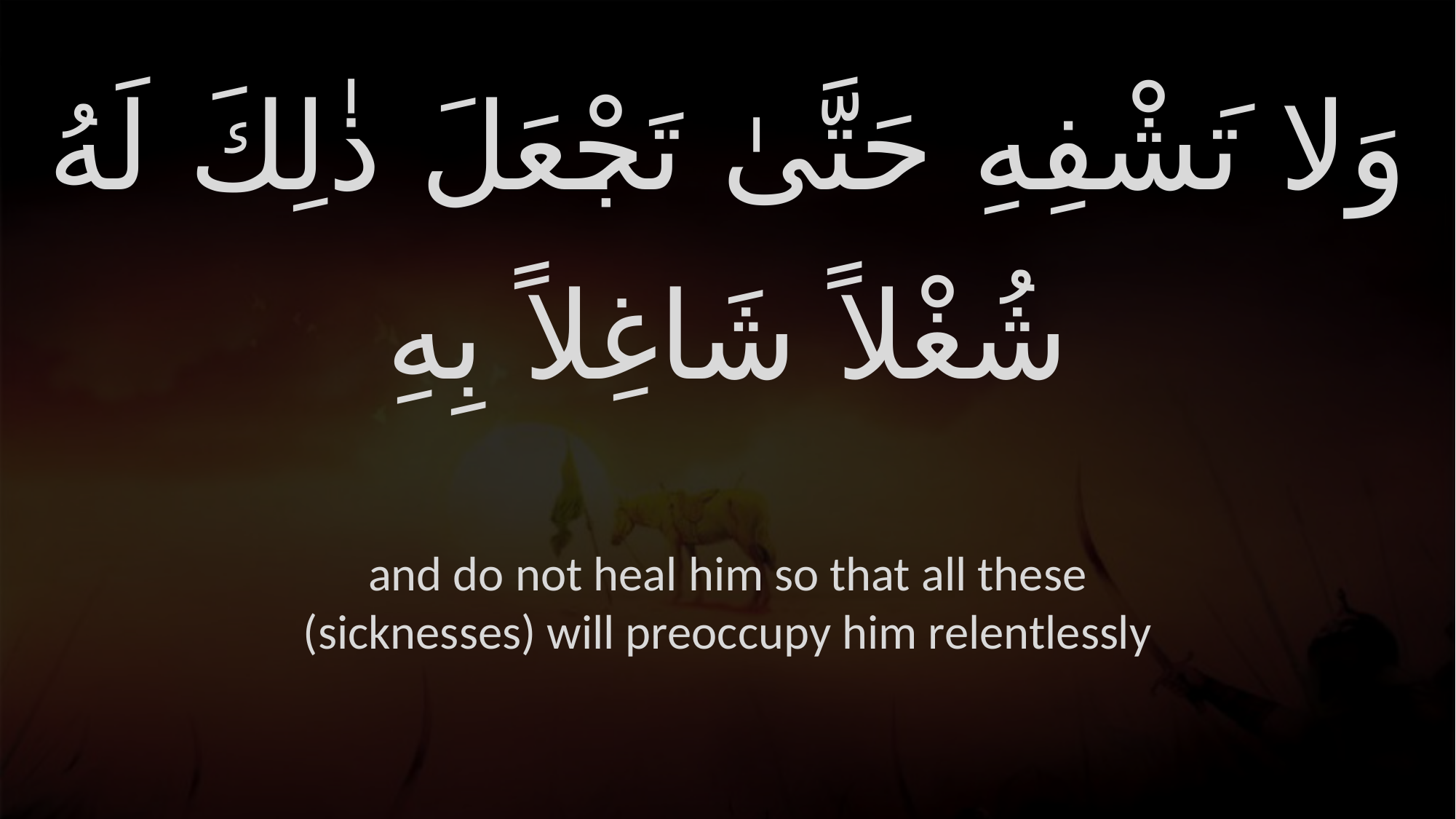

# وَلا تَشْفِهِ حَتَّىٰ تَجْعَلَ ذٰلِكَ لَهُ شُغْلاً شَاغِلاً بِهِ
and do not heal him so that all these (sicknesses) will preoccupy him relentlessly